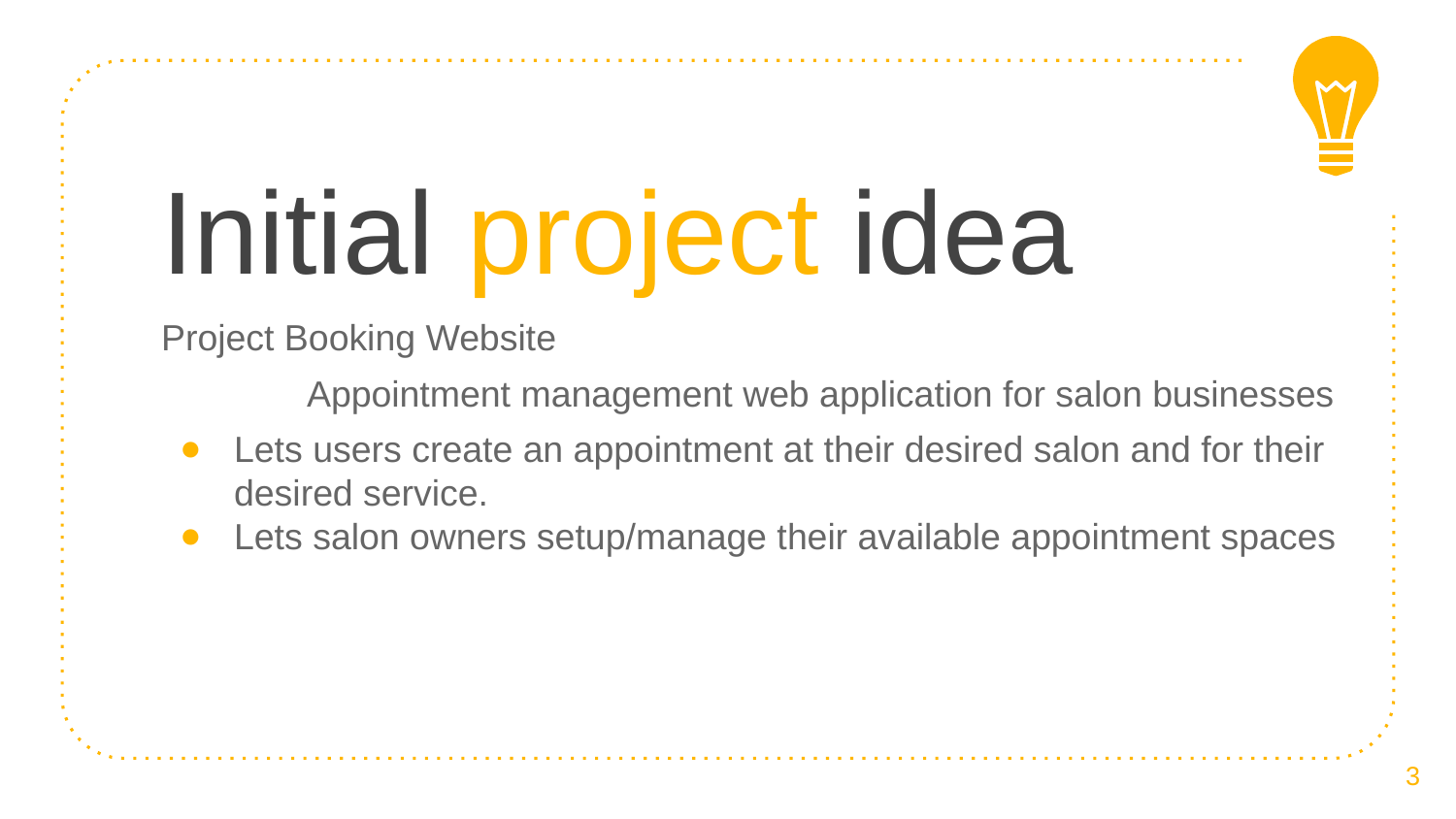

# Initial project idea
Project Booking Website
	Appointment management web application for salon businesses
Lets users create an appointment at their desired salon and for their desired service.
Lets salon owners setup/manage their available appointment spaces

3